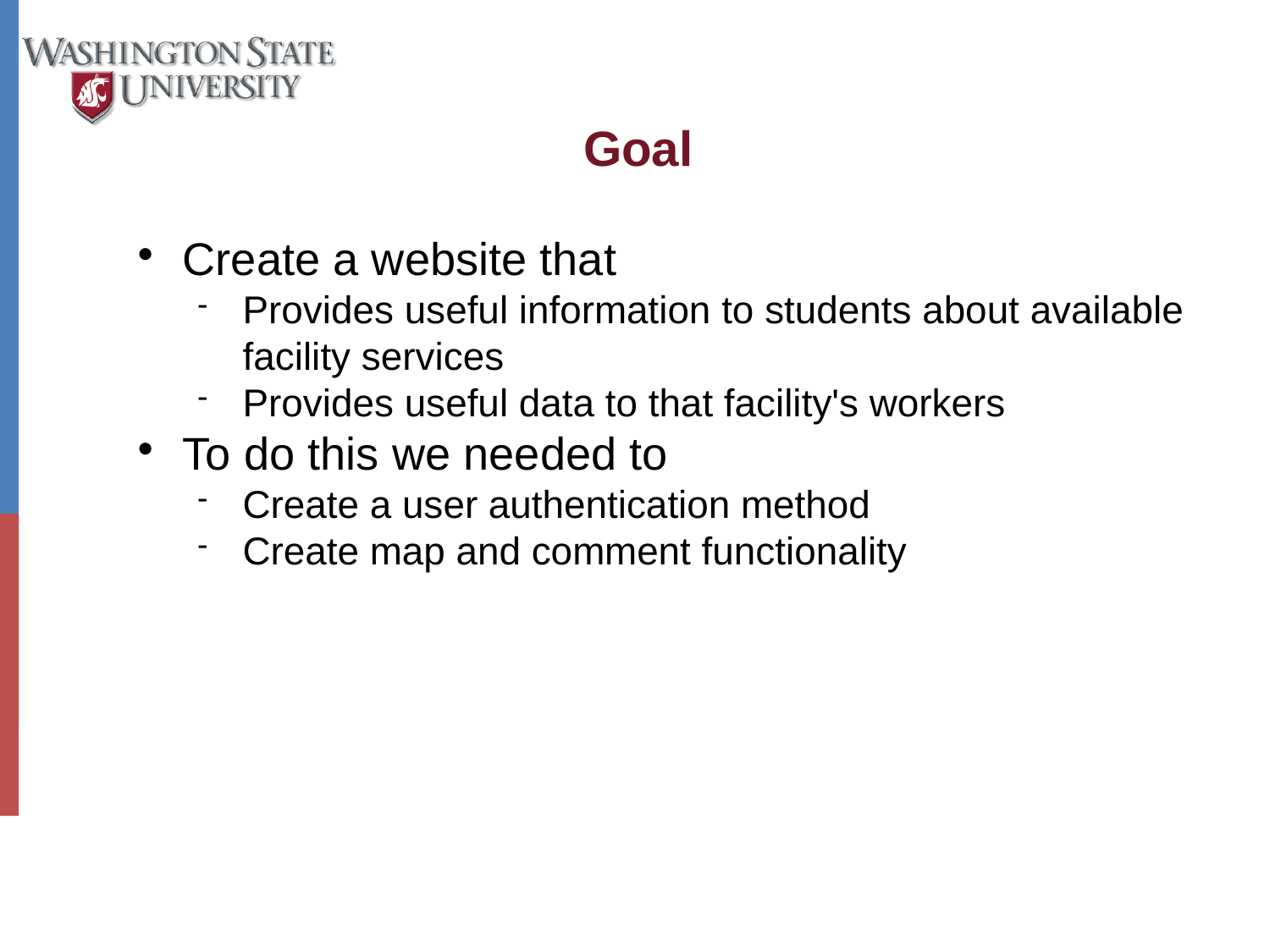

Goal
Create a website that
Provides useful information to students about available facility services
Provides useful data to that facility's workers
To do this we needed to
Create a user authentication method
Create map and comment functionality